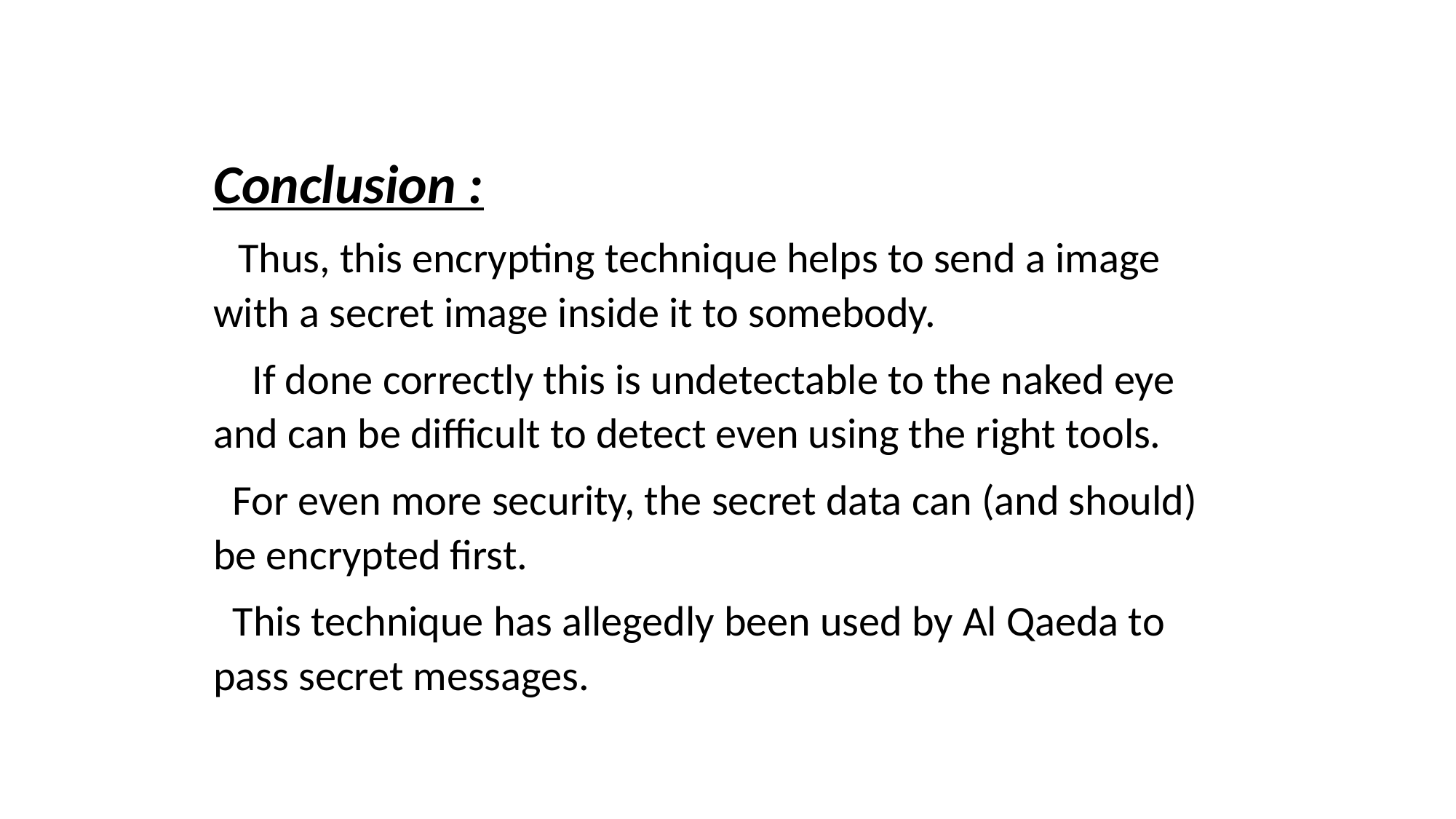

Conclusion :
    Thus, this encrypting technique helps to send a image with a secret image inside it to somebody.
    If done correctly this is undetectable to the naked eye and can be difficult to detect even using the right tools.
  For even more security, the secret data can (and should) be encrypted first.
  This technique has allegedly been used by Al Qaeda to pass secret messages.